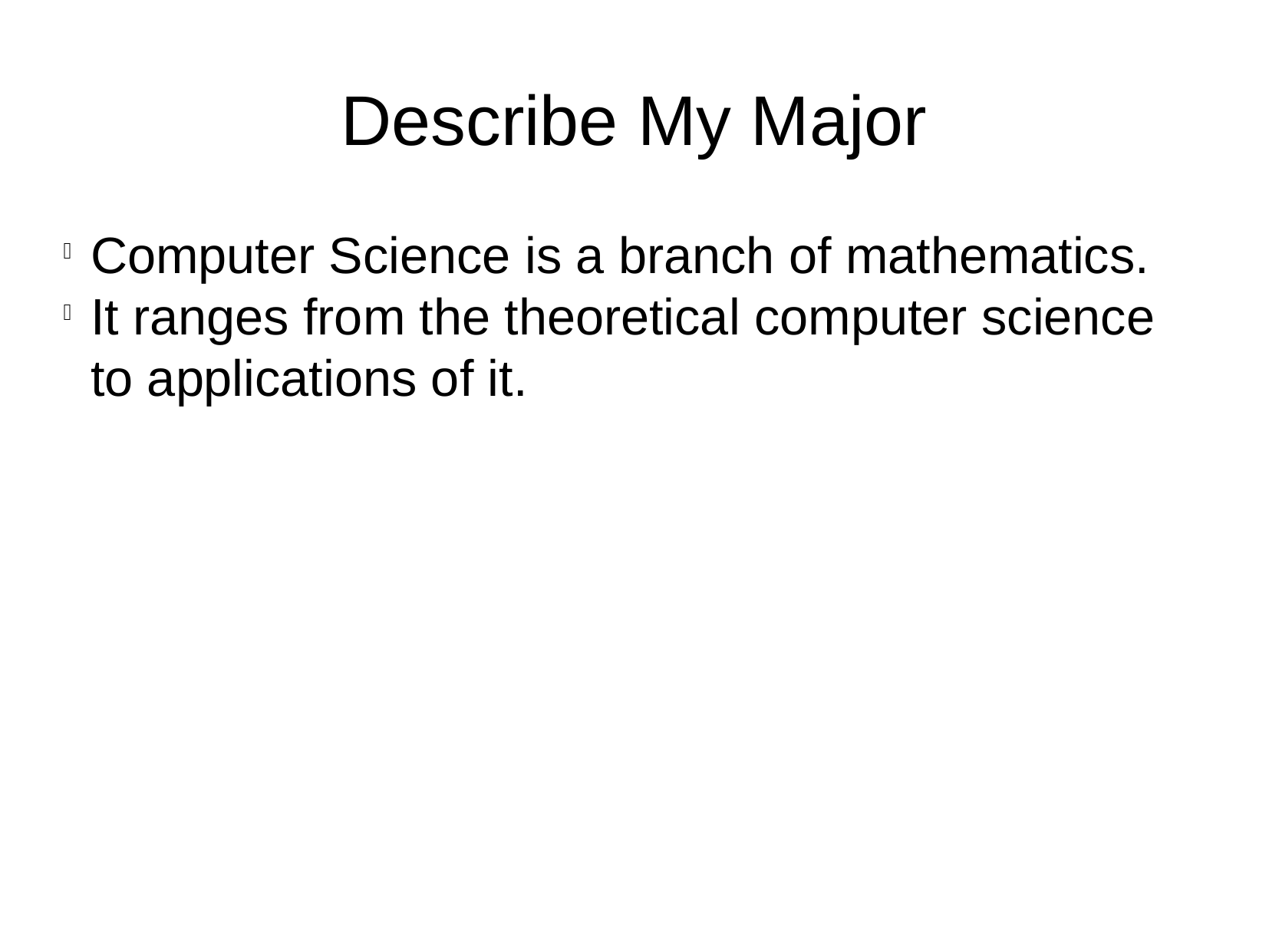

Describe My Major
Computer Science is a branch of mathematics.
It ranges from the theoretical computer science to applications of it.